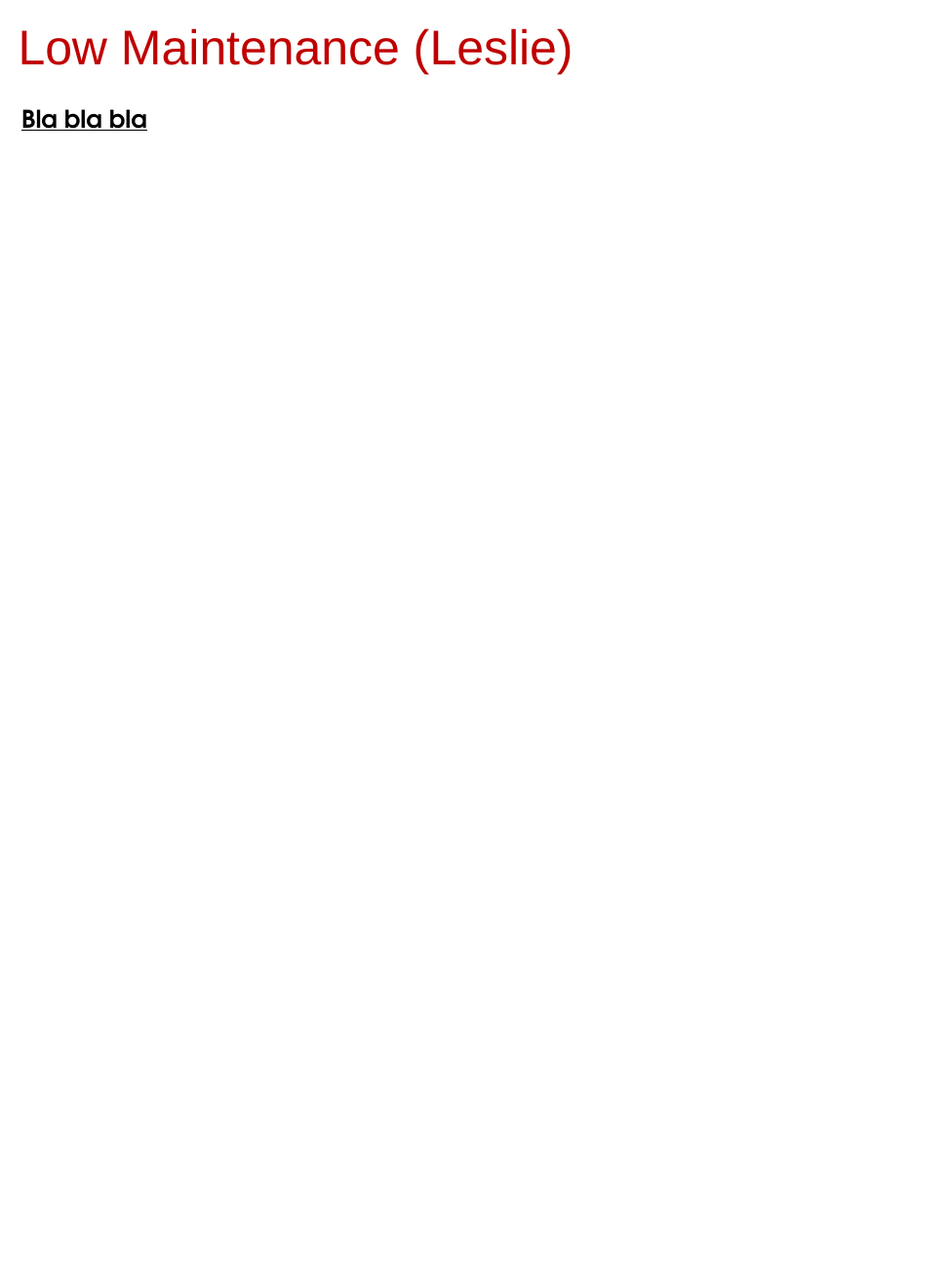

# Low Maintenance (Leslie)
Bla bla bla